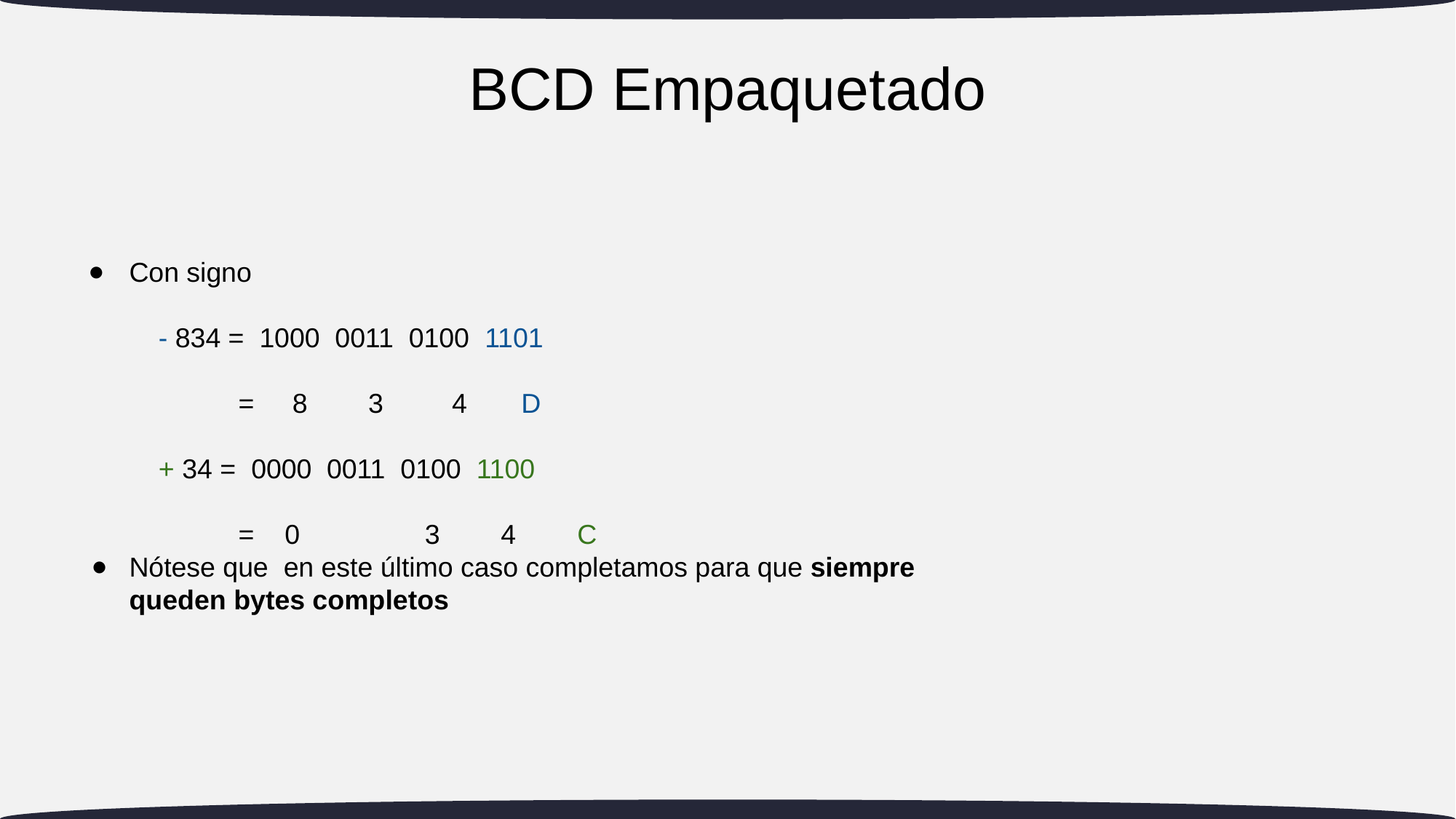

# BCD Empaquetado
Con signo
           - 834 =  1000  0011  0100  1101
=     8        3         4       D
           + 34 =  0000  0011  0100  1100
=    0   	   3        4        C
Nótese que  en este último caso completamos para que siempre queden bytes completos